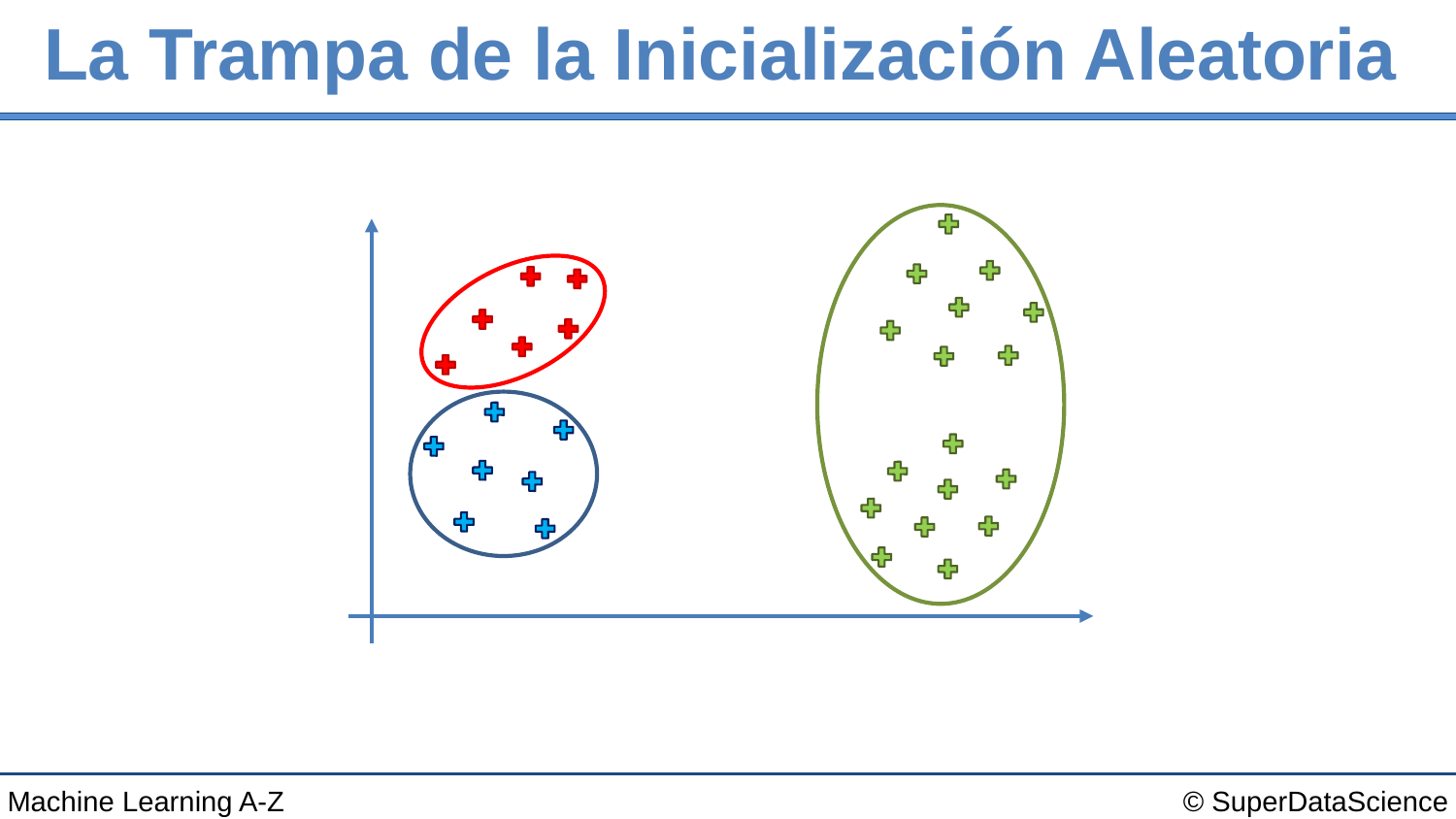

# La Trampa de la Inicialización Aleatoria